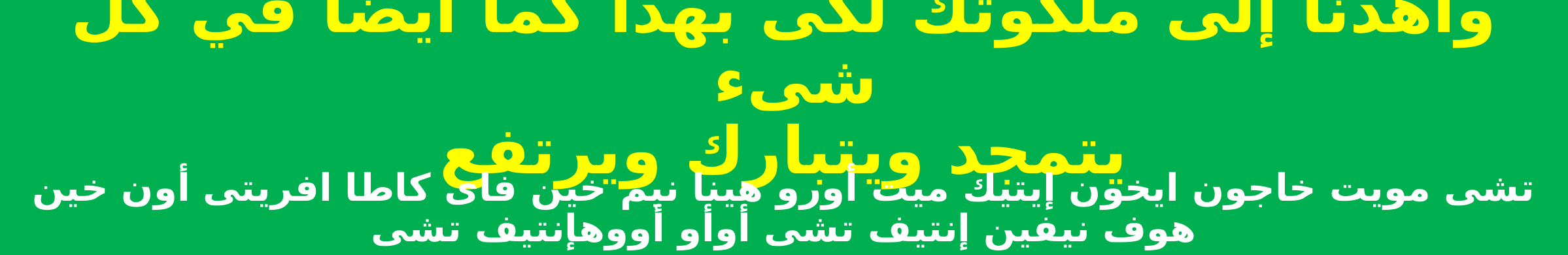

واهدنا إلى ملكوتك لكى بهذا كما أيضاً في كل شىء
يتمجد ويتبارك ويرتفع
تشى مويت خاجون ايخون إيتيك ميت أورو هينا نيم خين فاى كاطا افريتى أون خين هوف نيفين إنتيف تشى أوأو أووهإنتيف تشى